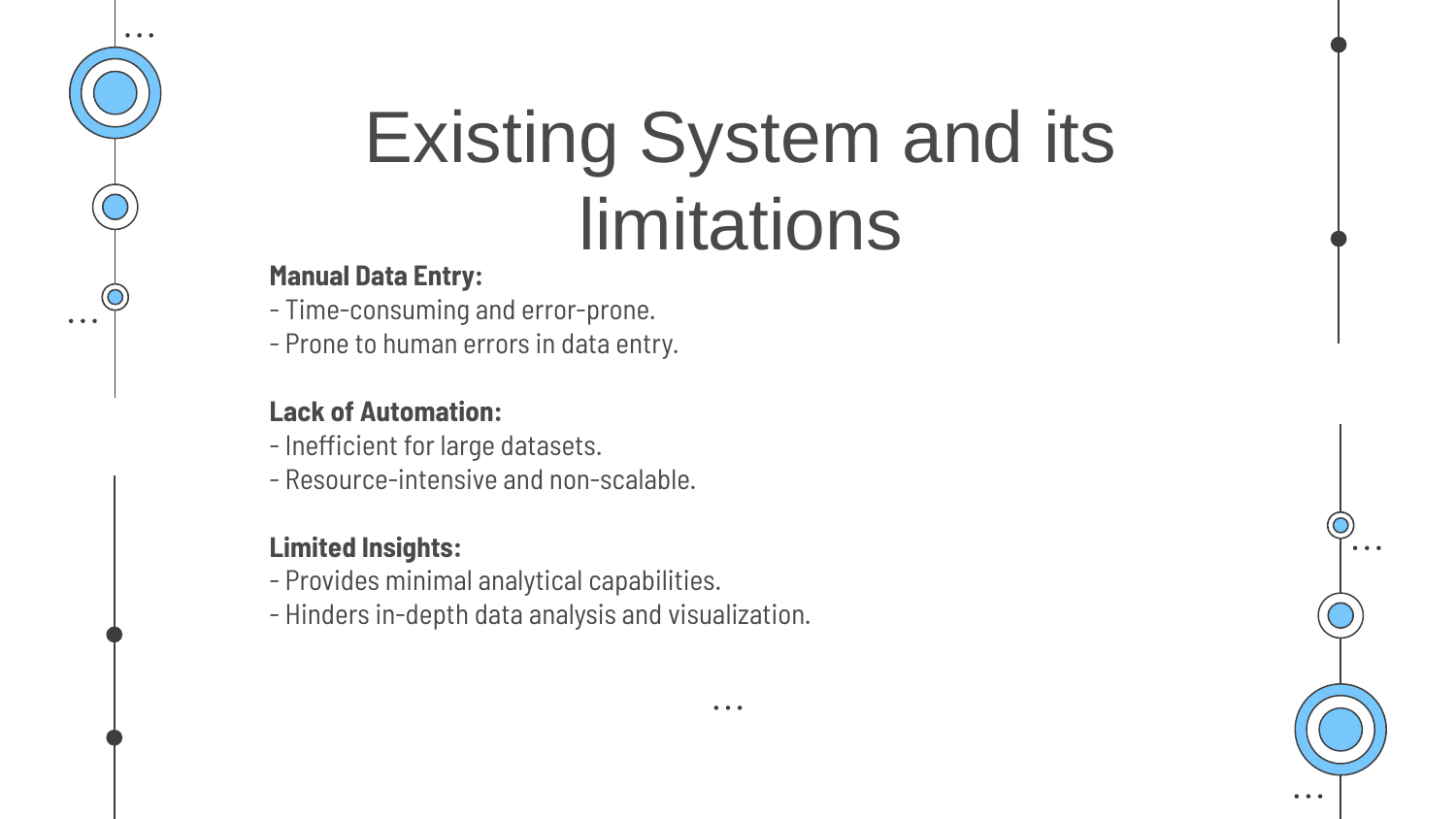

# Existing System and its limitations
Manual Data Entry:
- Time-consuming and error-prone.
- Prone to human errors in data entry.

Lack of Automation:
- Inefficient for large datasets.
- Resource-intensive and non-scalable.

Limited Insights:
- Provides minimal analytical capabilities.
- Hinders in-depth data analysis and visualization.